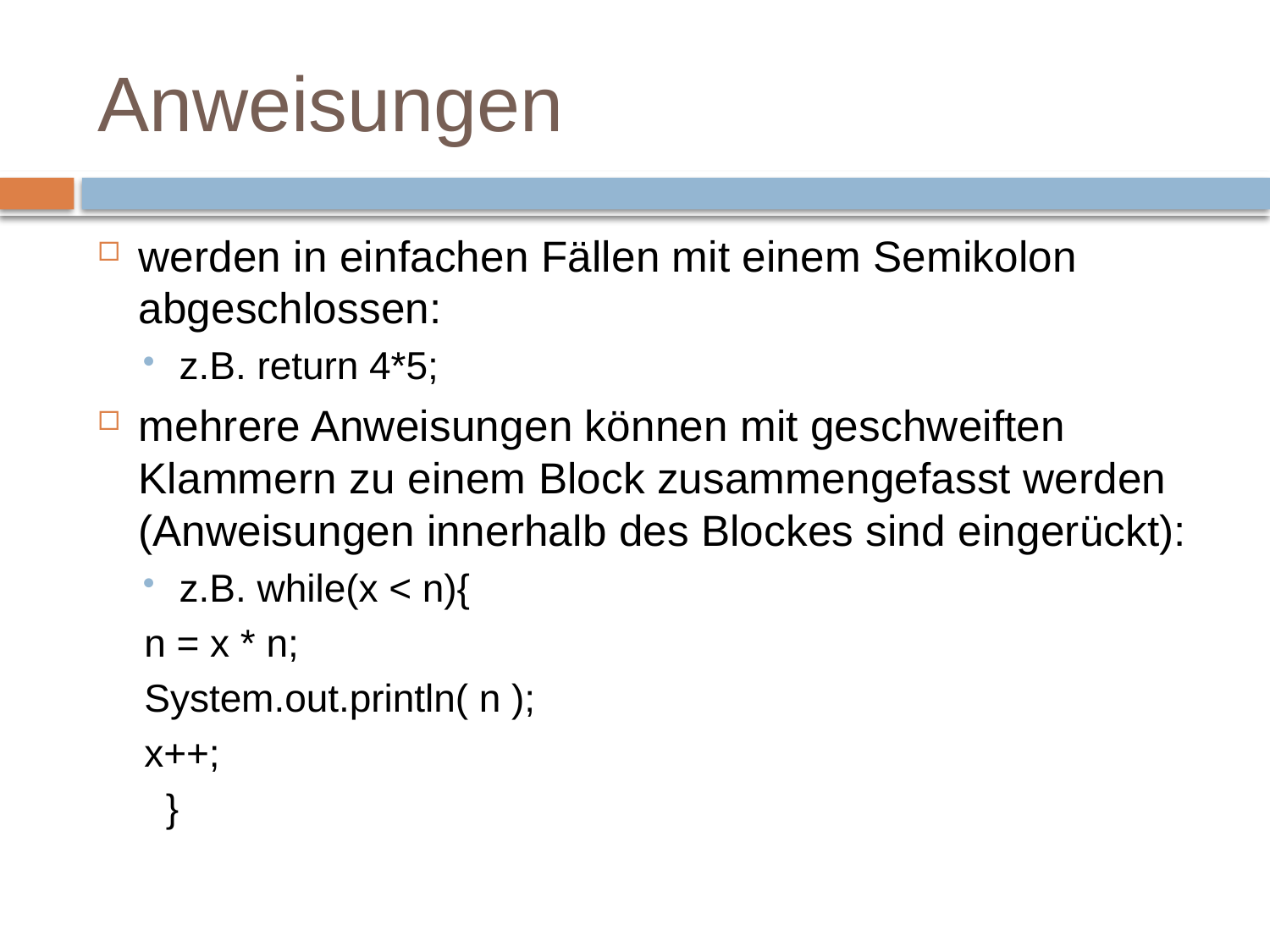

# Anweisungen
werden in einfachen Fällen mit einem Semikolon abgeschlossen:
z.B. return 4*5;
mehrere Anweisungen können mit geschweiften Klammern zu einem Block zusammengefasst werden (Anweisungen innerhalb des Blockes sind eingerückt):
z.B. while(x < n){
		n = x * n;
		System.out.println( n );
		x++;
	  }